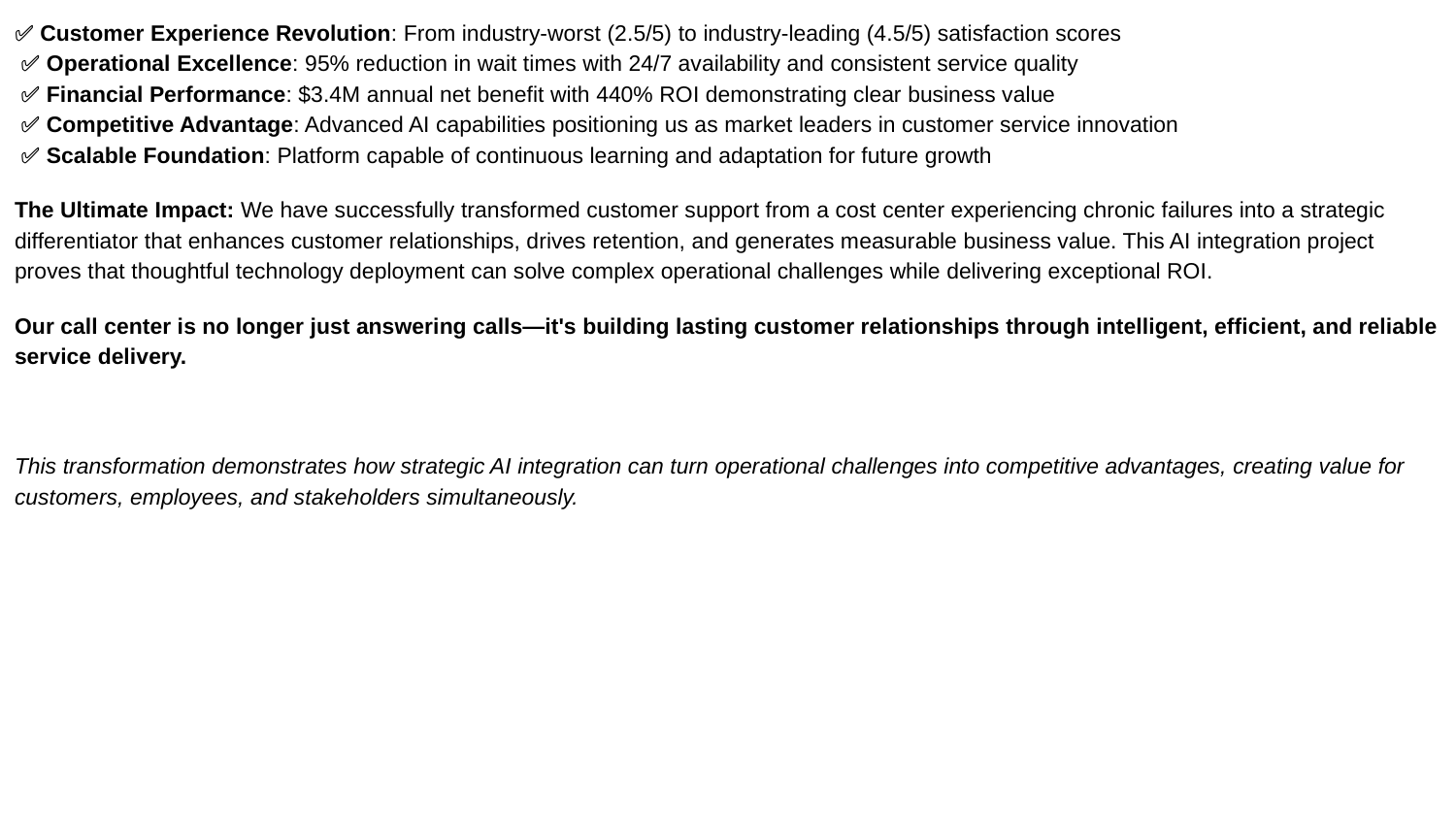

✅ Customer Experience Revolution: From industry-worst (2.5/5) to industry-leading (4.5/5) satisfaction scores
 ✅ Operational Excellence: 95% reduction in wait times with 24/7 availability and consistent service quality
 ✅ Financial Performance: $3.4M annual net benefit with 440% ROI demonstrating clear business value
 ✅ Competitive Advantage: Advanced AI capabilities positioning us as market leaders in customer service innovation
 ✅ Scalable Foundation: Platform capable of continuous learning and adaptation for future growth
The Ultimate Impact: We have successfully transformed customer support from a cost center experiencing chronic failures into a strategic differentiator that enhances customer relationships, drives retention, and generates measurable business value. This AI integration project proves that thoughtful technology deployment can solve complex operational challenges while delivering exceptional ROI.
Our call center is no longer just answering calls—it's building lasting customer relationships through intelligent, efficient, and reliable service delivery.

This transformation demonstrates how strategic AI integration can turn operational challenges into competitive advantages, creating value for customers, employees, and stakeholders simultaneously.